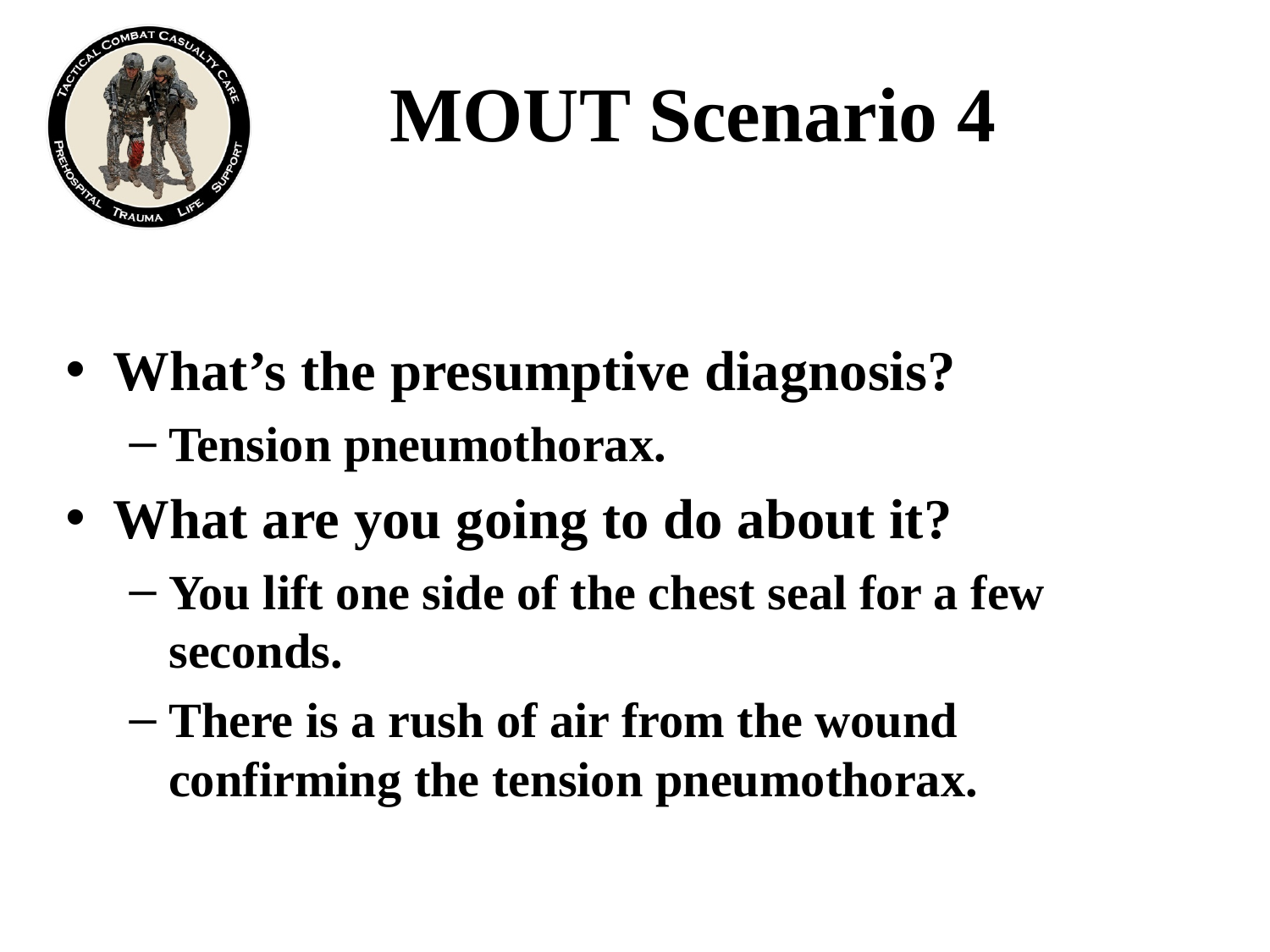

# MOUT Scenario 4
What’s the presumptive diagnosis?
Tension pneumothorax.
What are you going to do about it?
You lift one side of the chest seal for a few seconds.
There is a rush of air from the wound confirming the tension pneumothorax.